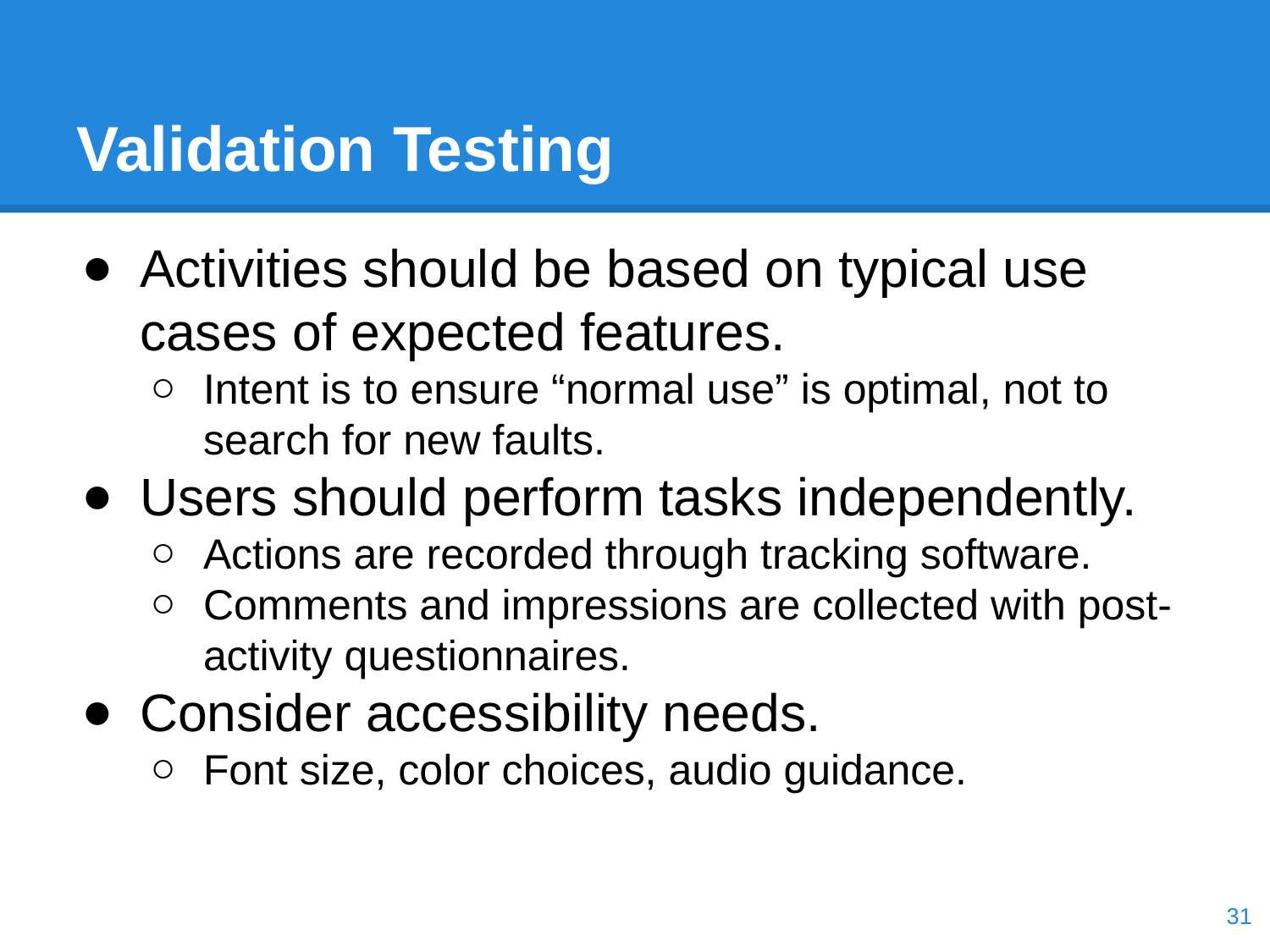

# Validation Testing
Activities should be based on typical use cases of expected features.
Intent is to ensure “normal use” is optimal, not to search for new faults.
Users should perform tasks independently.
Actions are recorded through tracking software.
Comments and impressions are collected with post-activity questionnaires.
Consider accessibility needs.
Font size, color choices, audio guidance.
31